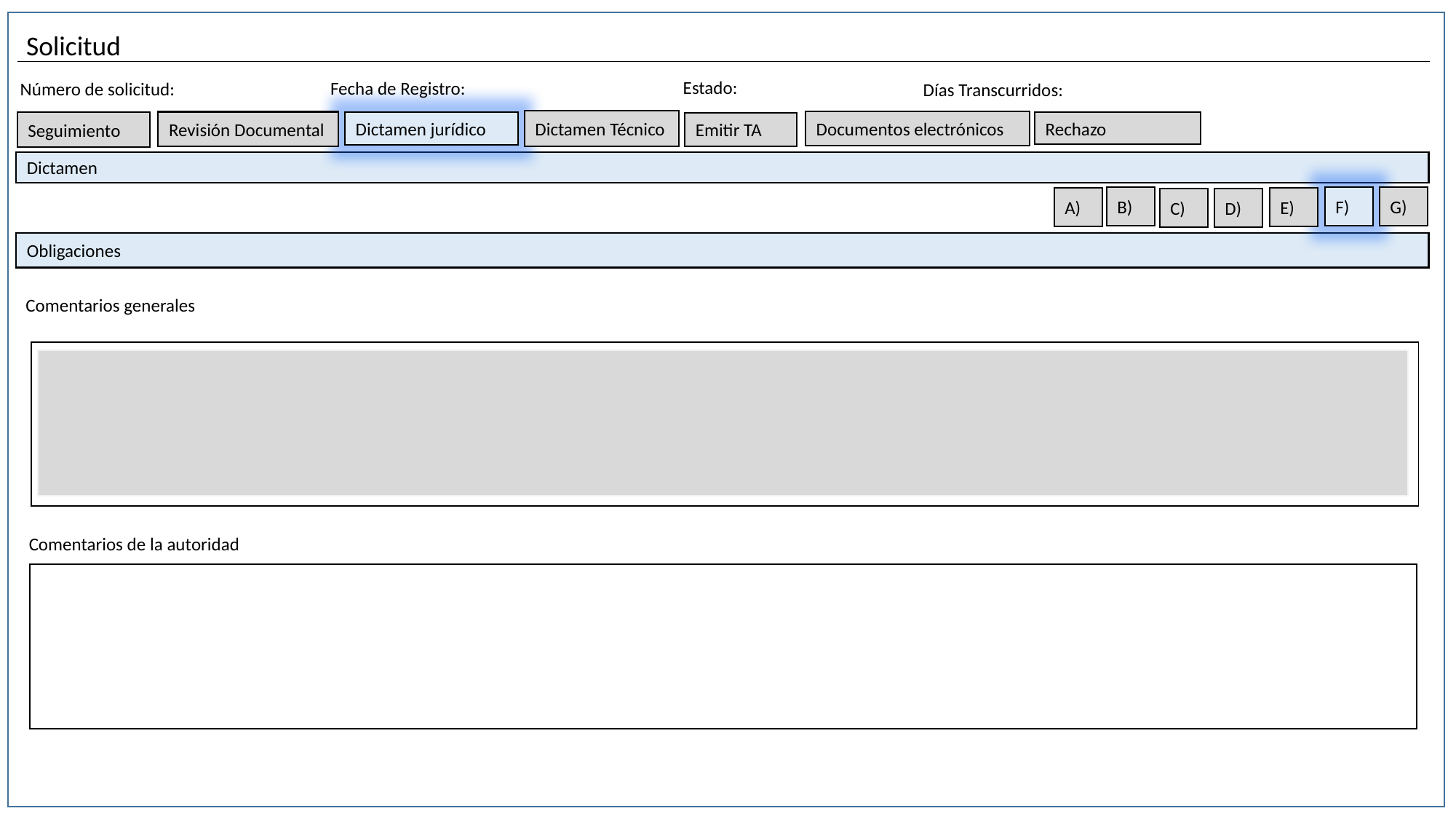

Solicitud
Estado:
Fecha de Registro:
Número de solicitud:
Días Transcurridos:
Dictamen Técnico
Documentos electrónicos
Revisión Documental
Dictamen jurídico
Rechazo
Seguimiento
Emitir TA
Dictamen
B)
F)
G)
A)
E)
C)
D)
Obligaciones
Comentarios generales
|  |
| --- |

Comentarios de la autoridad
|  |
| --- |